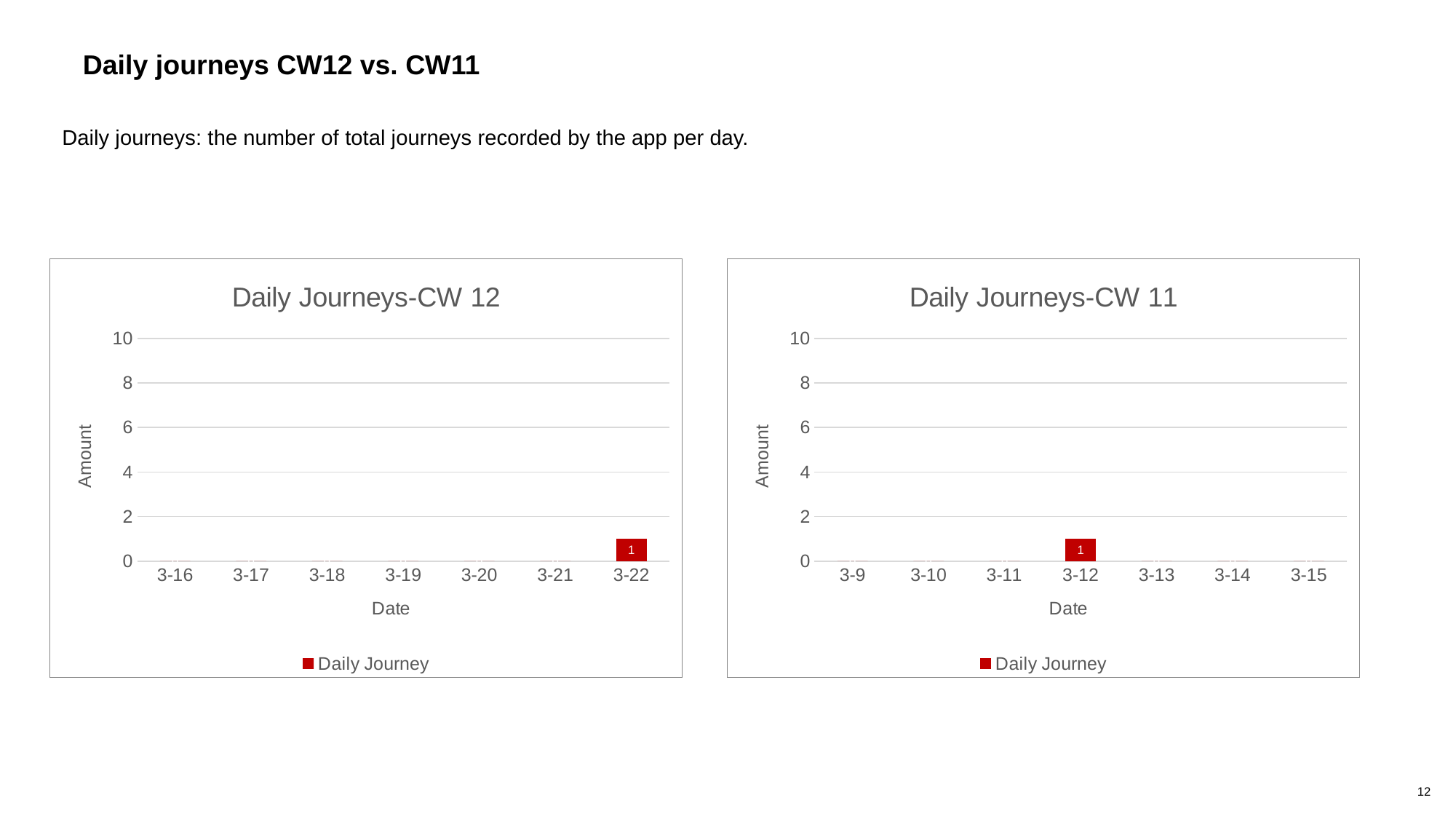

# Daily journeys CW12 vs. CW11
Daily journeys: the number of total journeys recorded by the app per day.

### Chart: Daily Journeys-CW 12

| Category | Daily Journey |
|---|---|
| 43906 | 0.0 |
| 43907 | 0.0 |
| 43908 | 0.0 |
| 43909 | 0.0 |
| 43910 | 0.0 |
| 43911 | 0.0 |
| 43912 | 1.0 |

### Chart: Daily Journeys-CW 11

| Category | Daily Journey |
|---|---|
| 43899 | 0.0 |
| 43900 | 0.0 |
| 43901 | 0.0 |
| 43902 | 1.0 |
| 43903 | 0.0 |
| 43904 | 0.0 |
| 43905 | 0.0 |